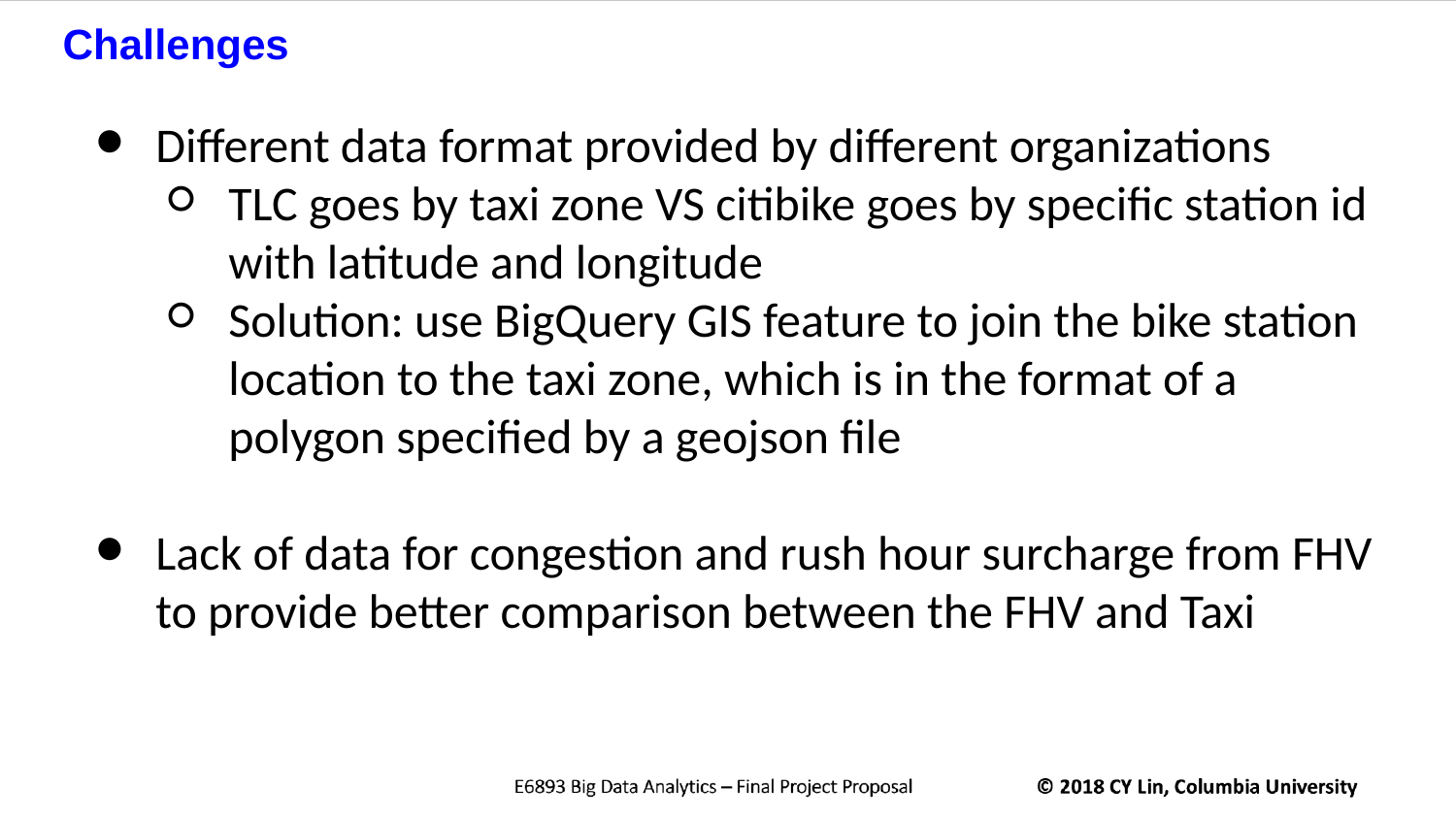

Challenges
Different data format provided by different organizations
TLC goes by taxi zone VS citibike goes by specific station id with latitude and longitude
Solution: use BigQuery GIS feature to join the bike station location to the taxi zone, which is in the format of a polygon specified by a geojson file

Lack of data for congestion and rush hour surcharge from FHV to provide better comparison between the FHV and Taxi